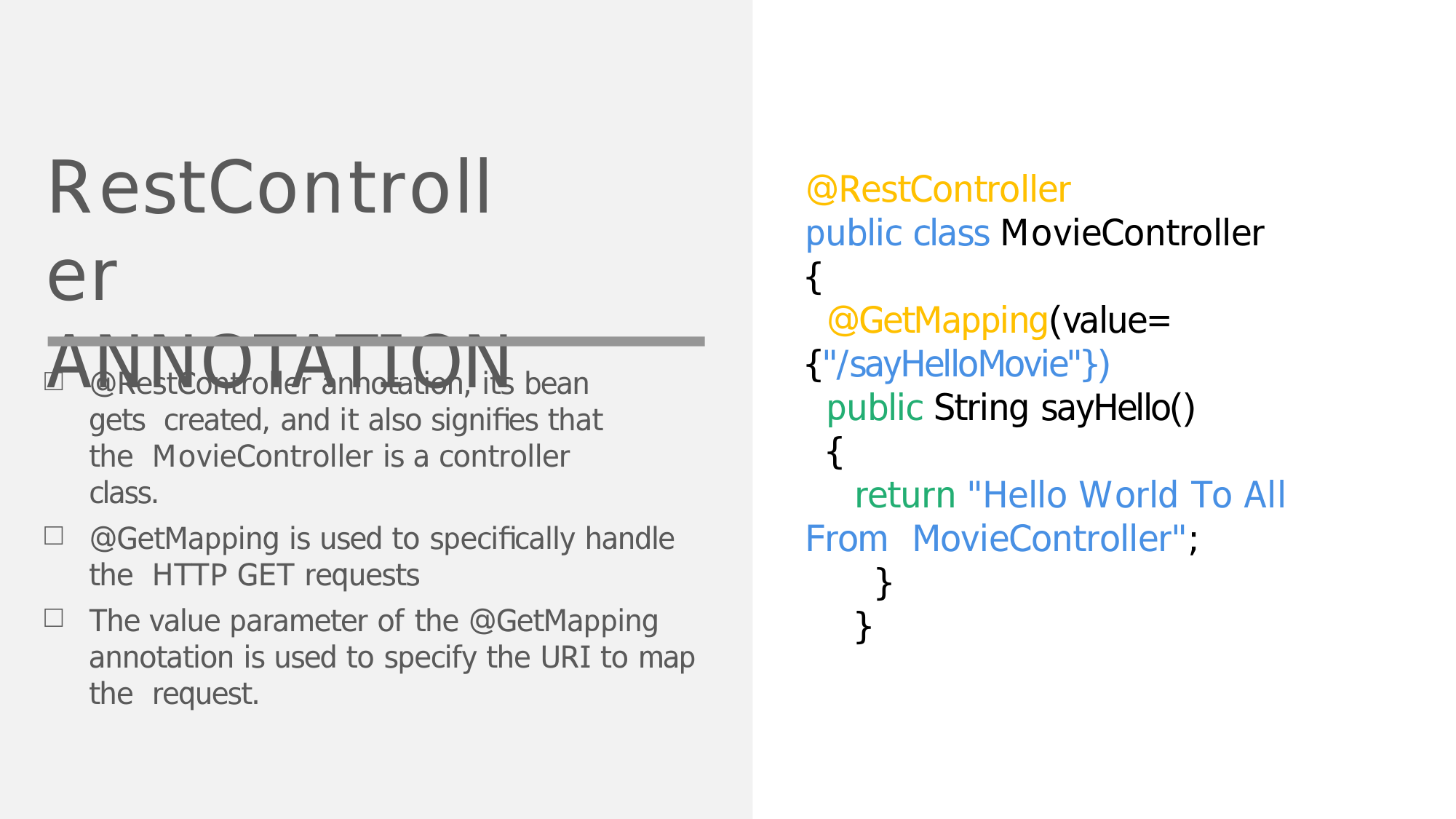

# RestController  ANNOTATION
@RestController
public class MovieController {
@GetMapping(value=
{"/sayHelloMovie"})  public String sayHello(){
return "Hello World To All From  MovieController";
}
}

@RestController annotation, its bean gets  created, and it also signiﬁes that the  MovieController is a controller class.
@GetMapping is used to speciﬁcally handle the  HTTP GET requests
The value parameter of the @GetMapping  annotation is used to specify the URI to map the  request.